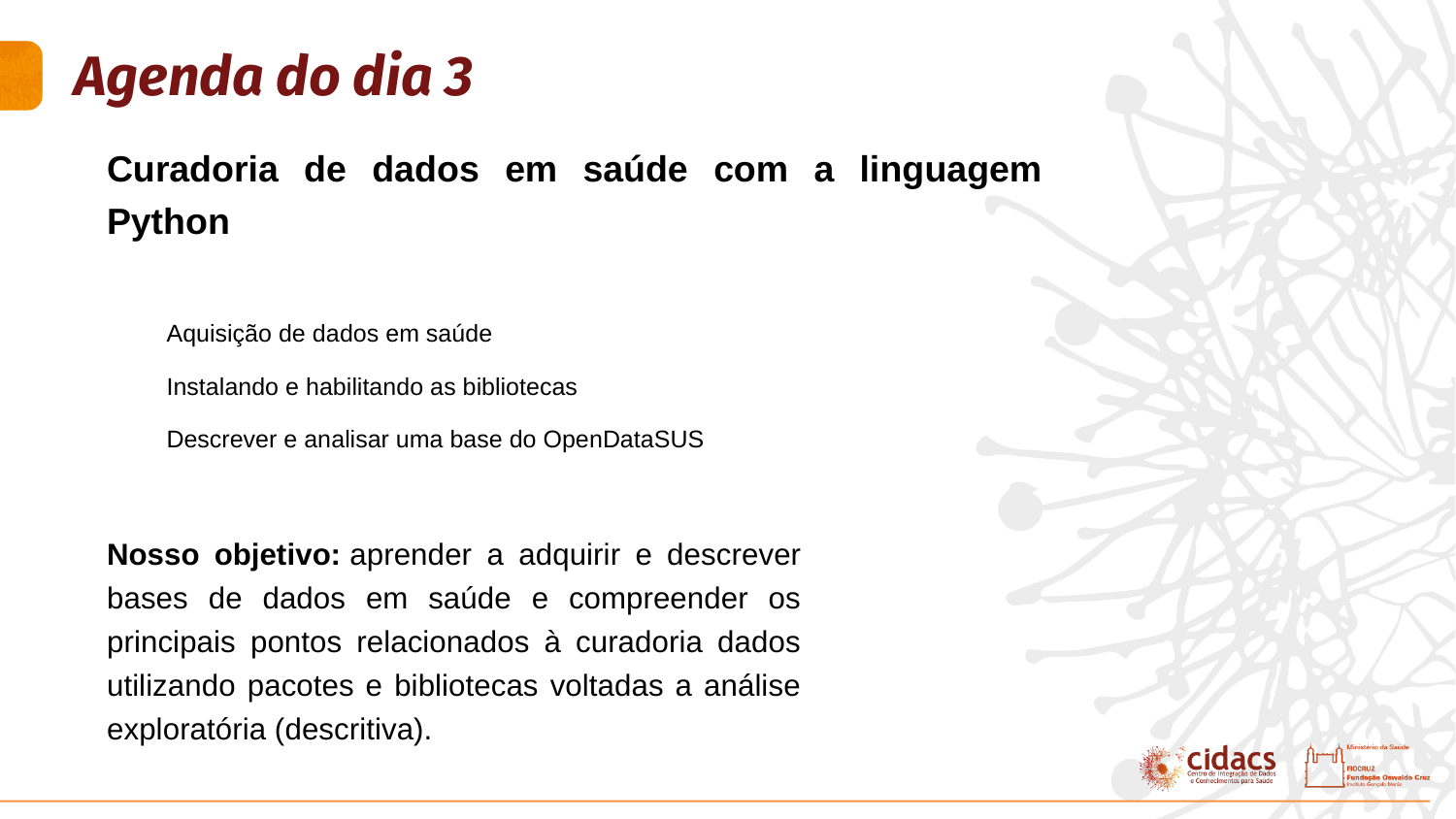

Agenda do dia 3
Curadoria de dados em saúde com a linguagem Python
Aquisição de dados em saúde
Instalando e habilitando as bibliotecas
Descrever e analisar uma base do OpenDataSUS
Nosso objetivo: aprender a adquirir e descrever bases de dados em saúde e compreender os principais pontos relacionados à curadoria dados utilizando pacotes e bibliotecas voltadas a análise exploratória (descritiva).